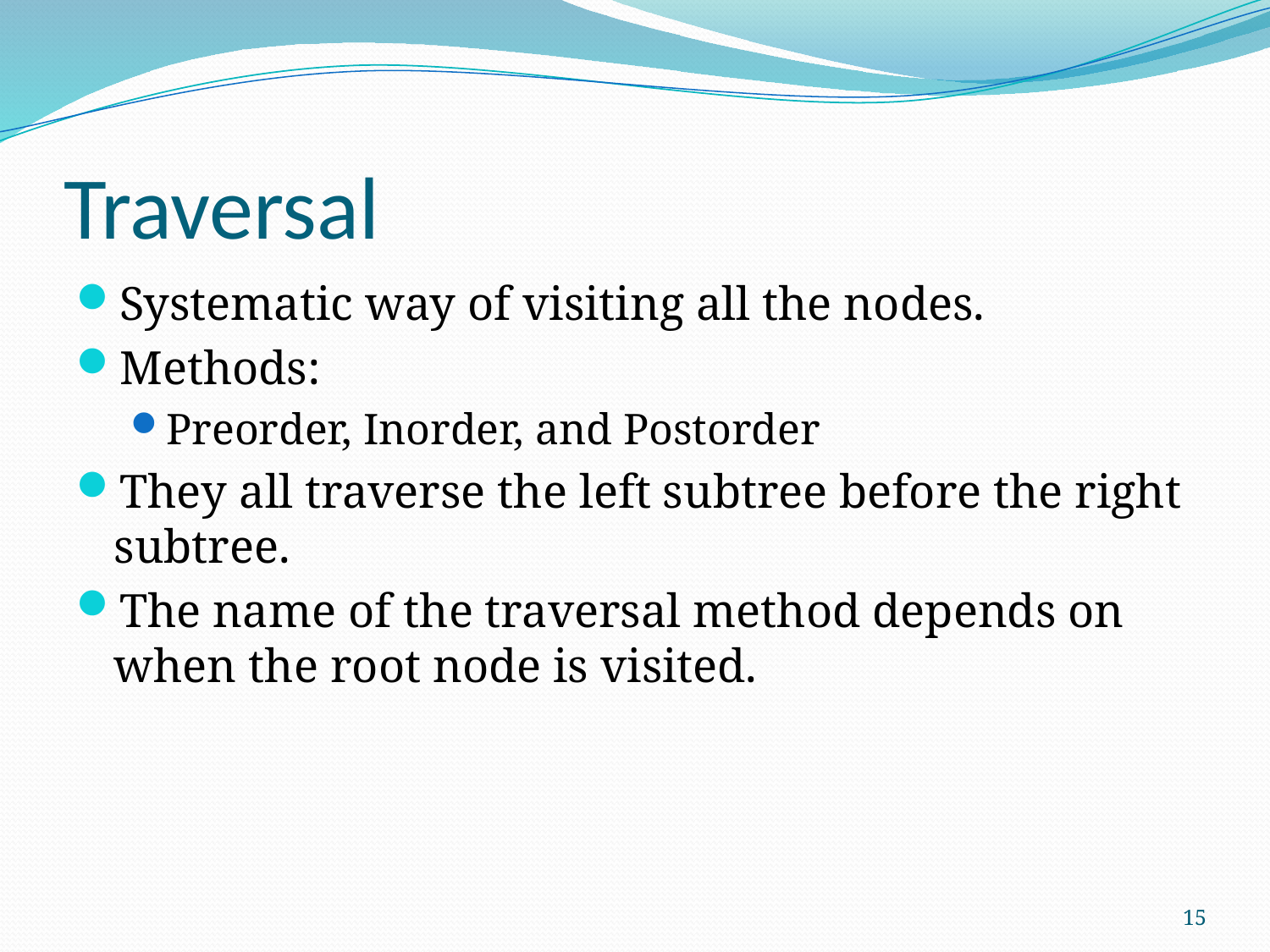

# Traversal
Systematic way of visiting all the nodes.
Methods:
Preorder, Inorder, and Postorder
They all traverse the left subtree before the right subtree.
The name of the traversal method depends on when the root node is visited.
15